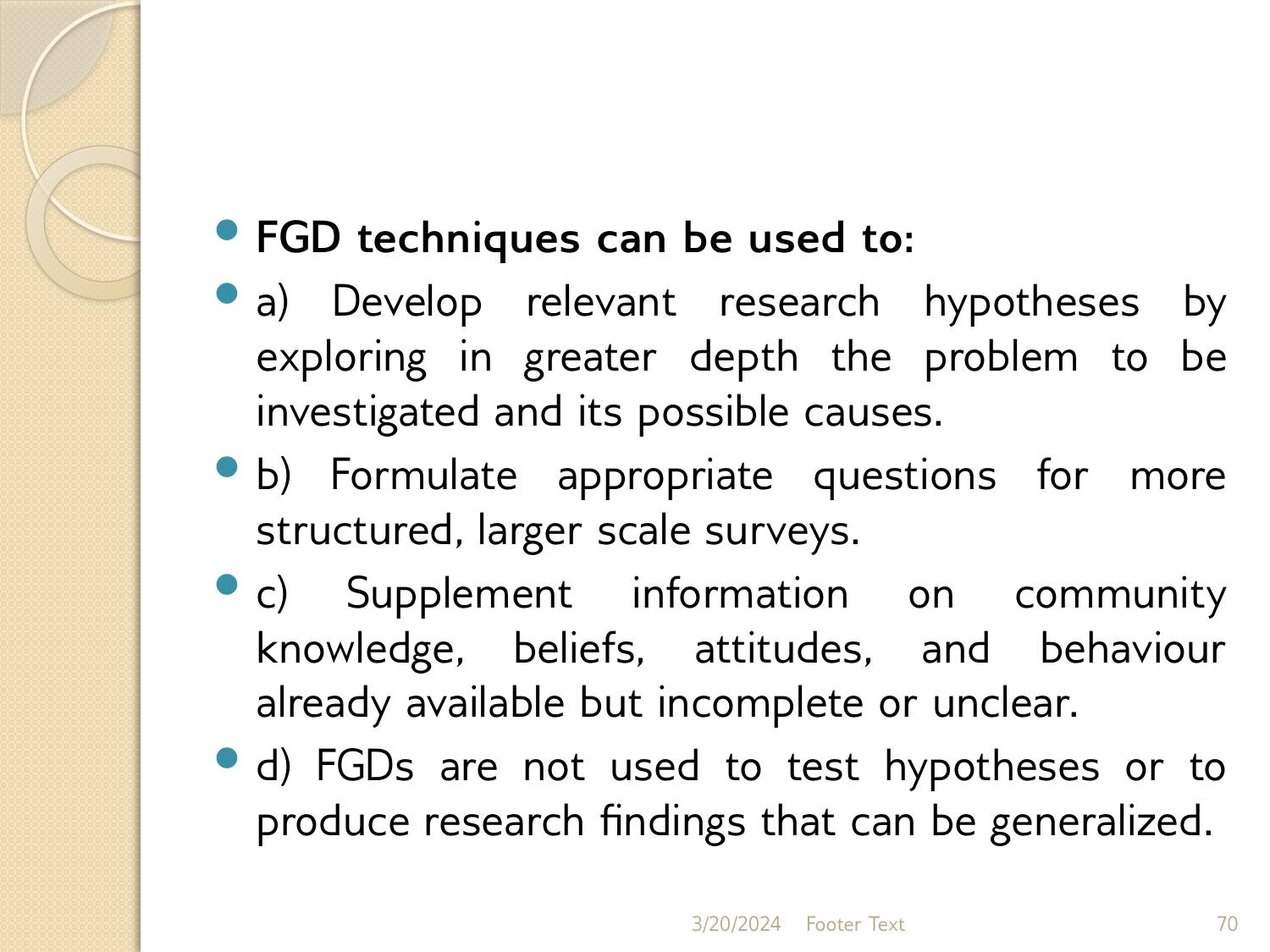

#
FGD techniques can be used to:
a) Develop relevant research hypotheses by exploring in greater depth the problem to be investigated and its possible causes.
b) Formulate appropriate questions for more structured, larger scale surveys.
c) Supplement information on community knowledge, beliefs, attitudes, and behaviour already available but incomplete or unclear.
d) FGDs are not used to test hypotheses or to produce research findings that can be generalized.
3/20/2024
Footer Text
70